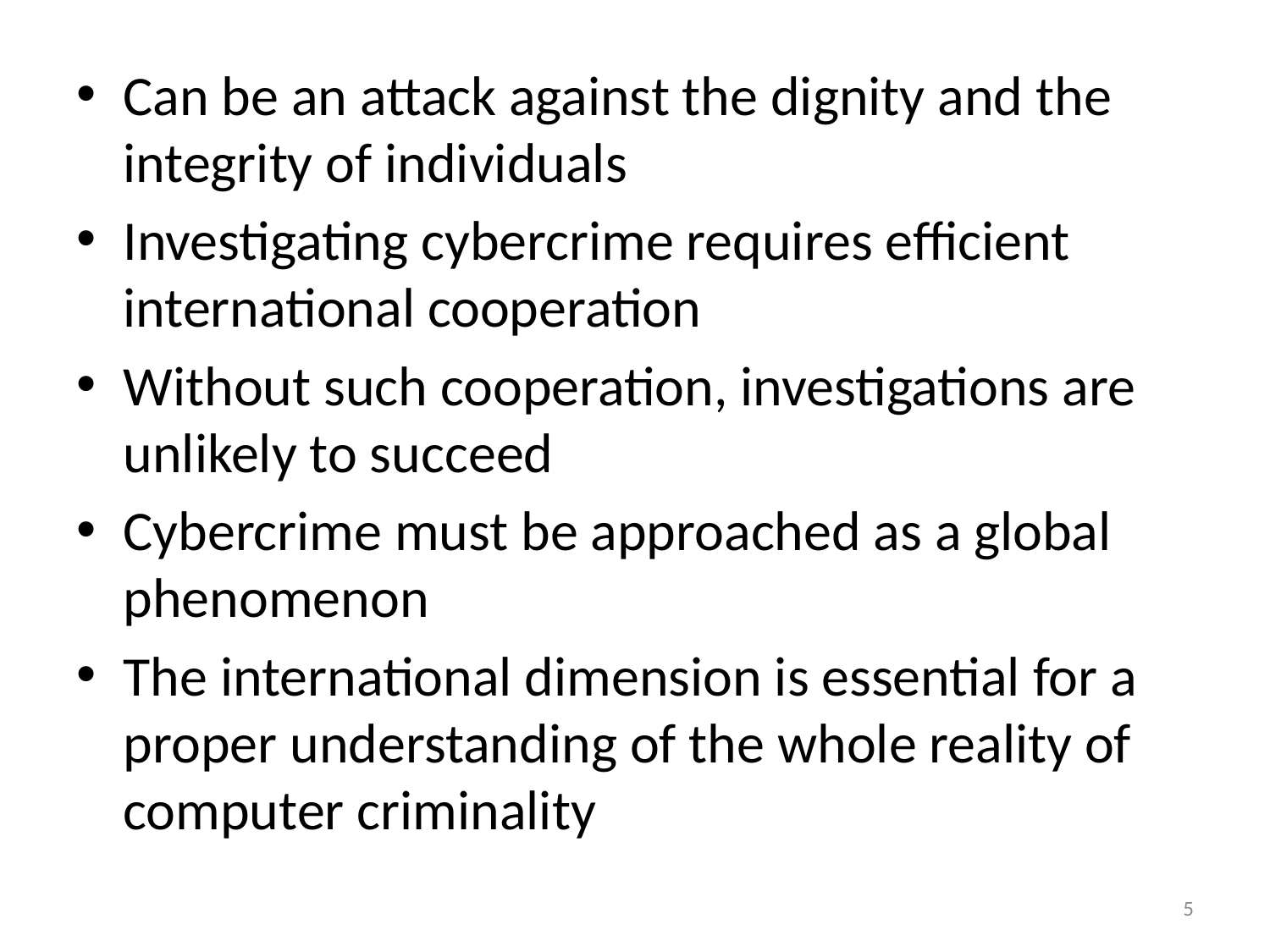

Can be an attack against the dignity and the integrity of individuals
Investigating cybercrime requires efficient international cooperation
Without such cooperation, investigations are unlikely to succeed
Cybercrime must be approached as a global phenomenon
The international dimension is essential for a proper understanding of the whole reality of computer criminality

5